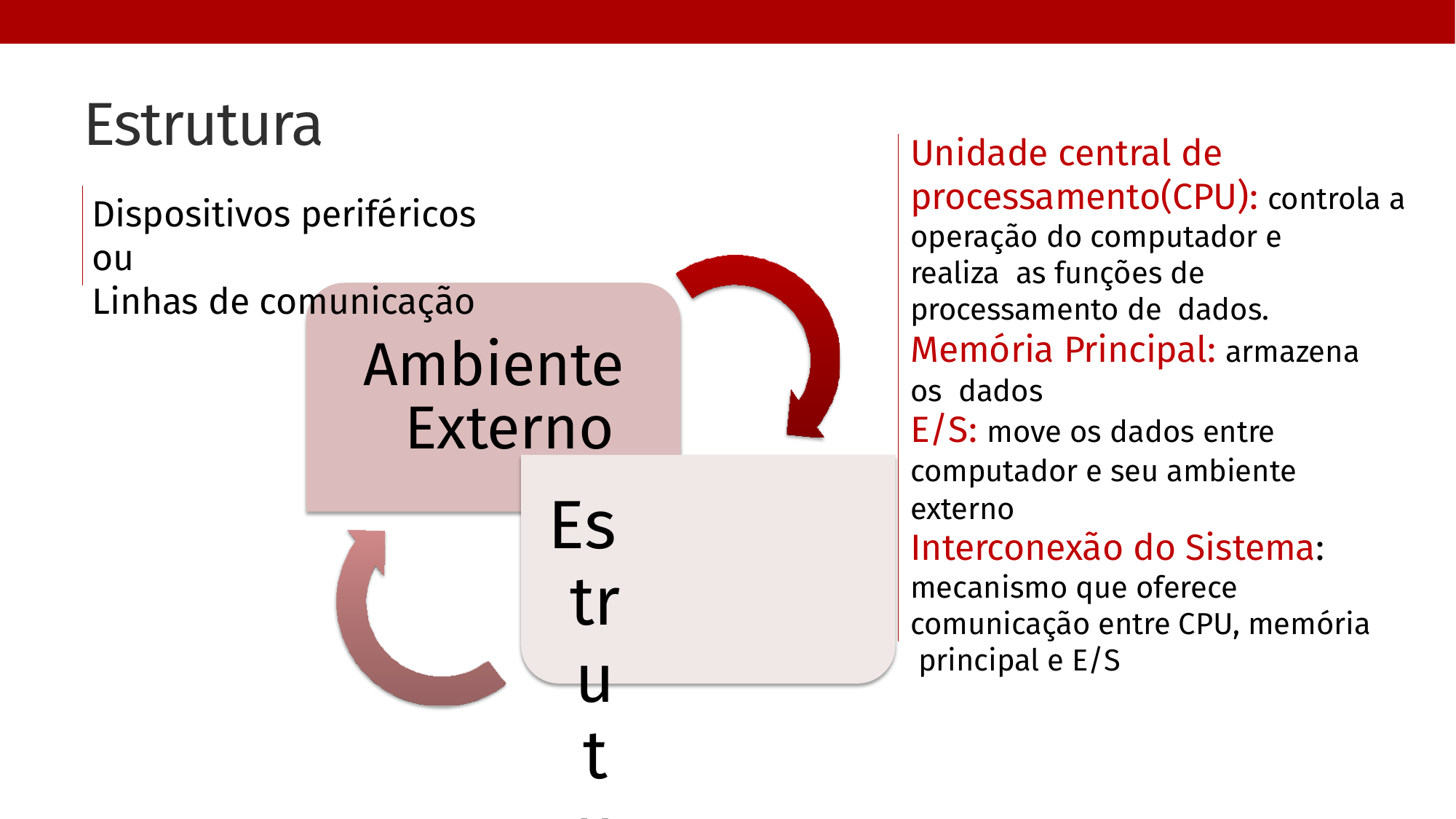

# Estrutura
Unidade central de
processamento(CPU): controla a
operação do computador e realiza  as funções de processamento de  dados.
Memória Principal: armazena os  dados
E/S: move os dados entre  computador e seu ambiente externo
Interconexão do Sistema:
mecanismo que oferece  comunicação entre CPU, memória  principal e E/S

Dispositivos periféricos ou
Linhas de comunicação

Ambiente  Externo
Estrutura
interna